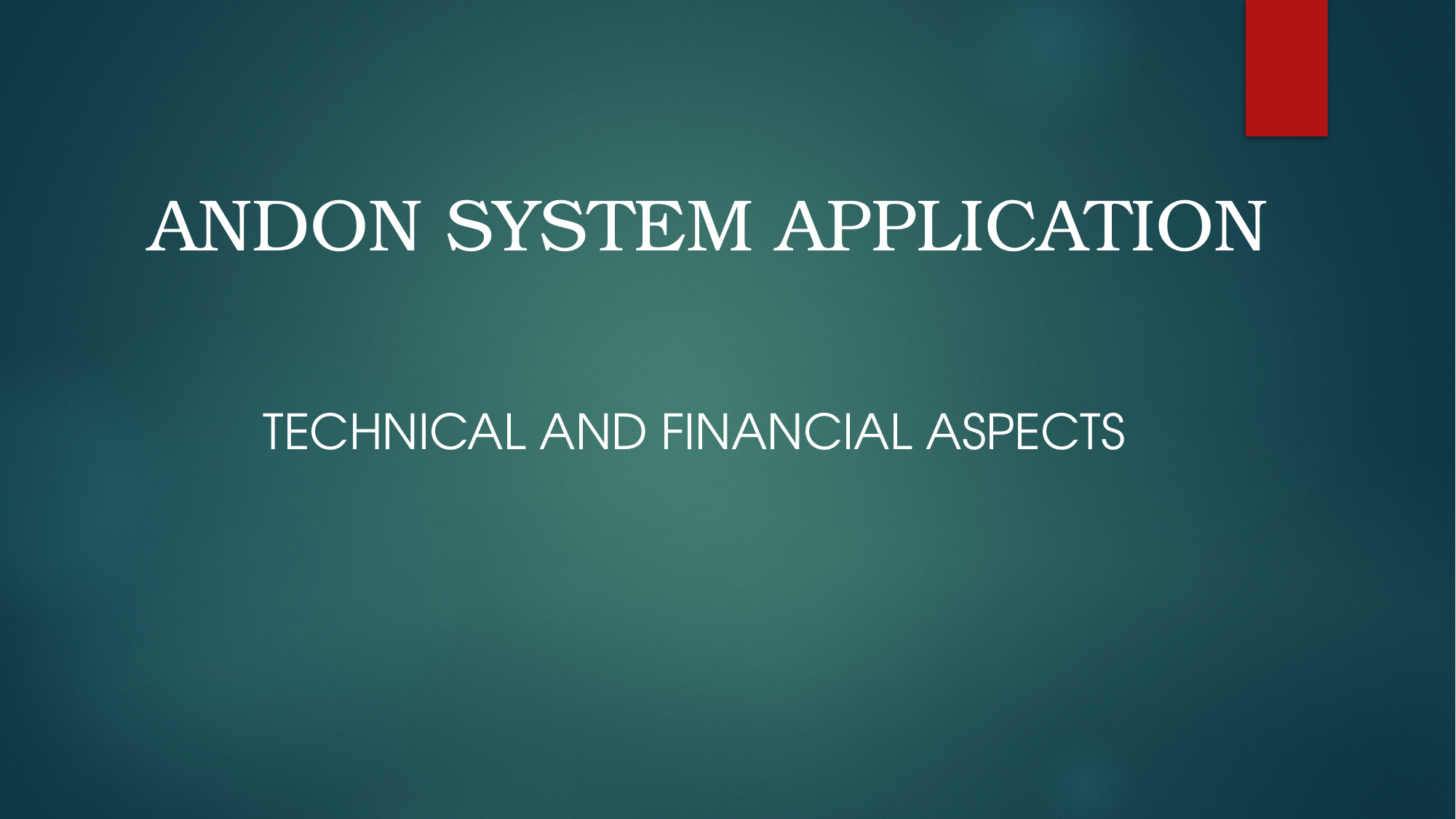

ANDON SYSTEM APPLICATION
TECHNICAL AND FINANCIAL ASPECTS